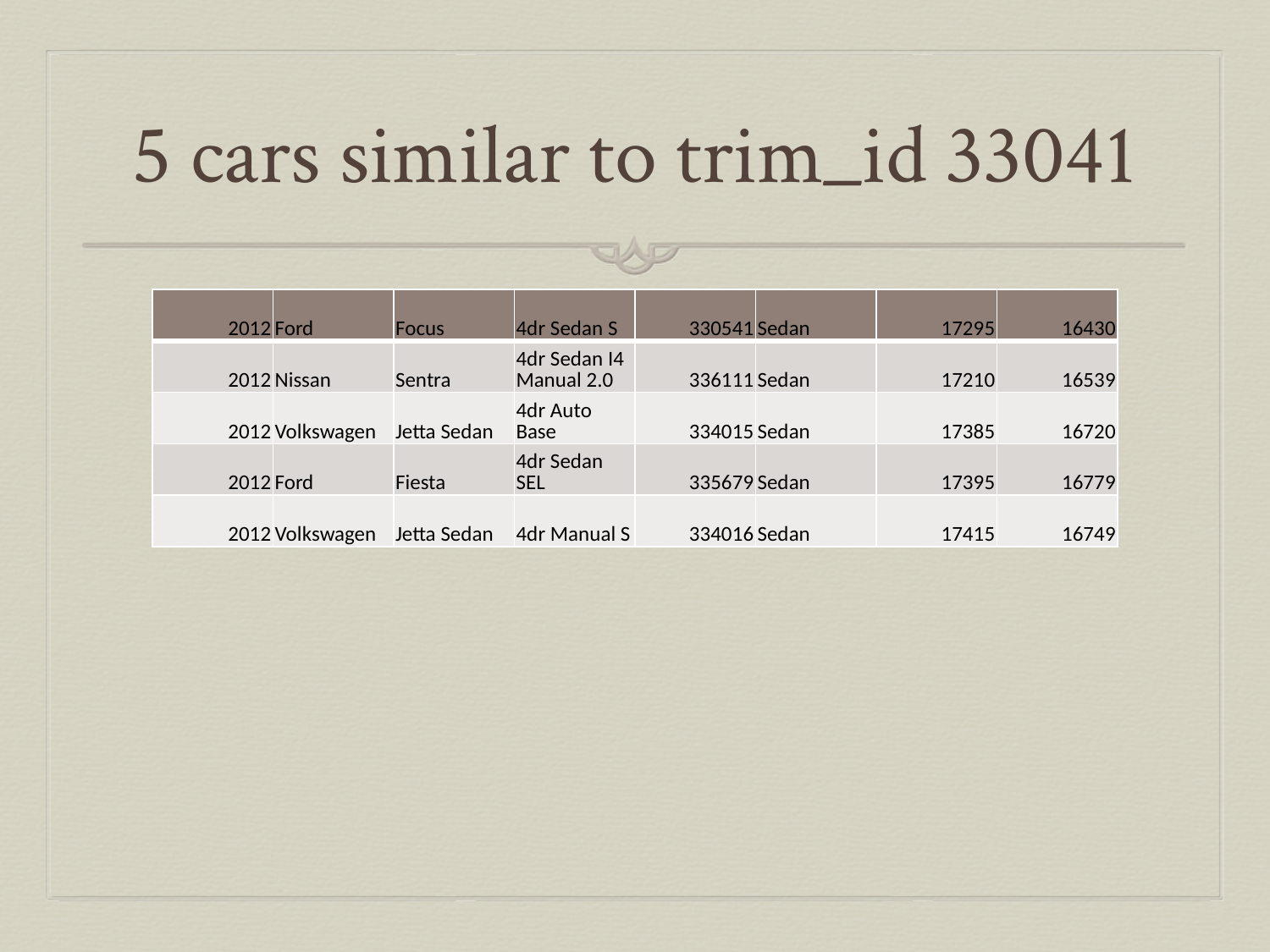

# 5 cars similar to trim_id 33041
| 2012 | Ford | Focus | 4dr Sedan S | 330541 | Sedan | 17295 | 16430 |
| --- | --- | --- | --- | --- | --- | --- | --- |
| 2012 | Nissan | Sentra | 4dr Sedan I4 Manual 2.0 | 336111 | Sedan | 17210 | 16539 |
| 2012 | Volkswagen | Jetta Sedan | 4dr Auto Base | 334015 | Sedan | 17385 | 16720 |
| 2012 | Ford | Fiesta | 4dr Sedan SEL | 335679 | Sedan | 17395 | 16779 |
| 2012 | Volkswagen | Jetta Sedan | 4dr Manual S | 334016 | Sedan | 17415 | 16749 |